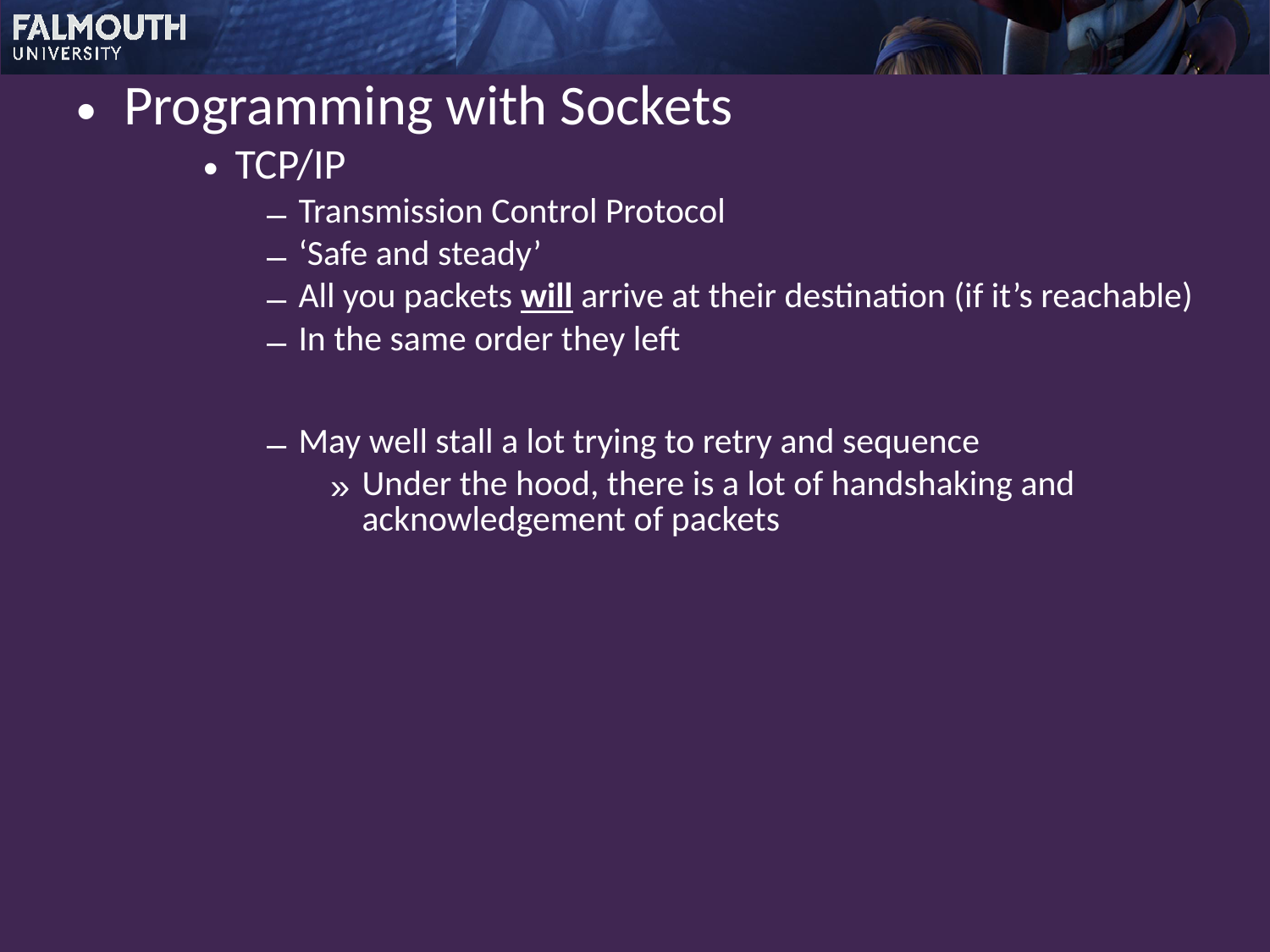

Programming with Sockets
TCP/IP
Transmission Control Protocol
‘Safe and steady’
All you packets will arrive at their destination (if it’s reachable)
In the same order they left

May well stall a lot trying to retry and sequence
Under the hood, there is a lot of handshaking and acknowledgement of packets